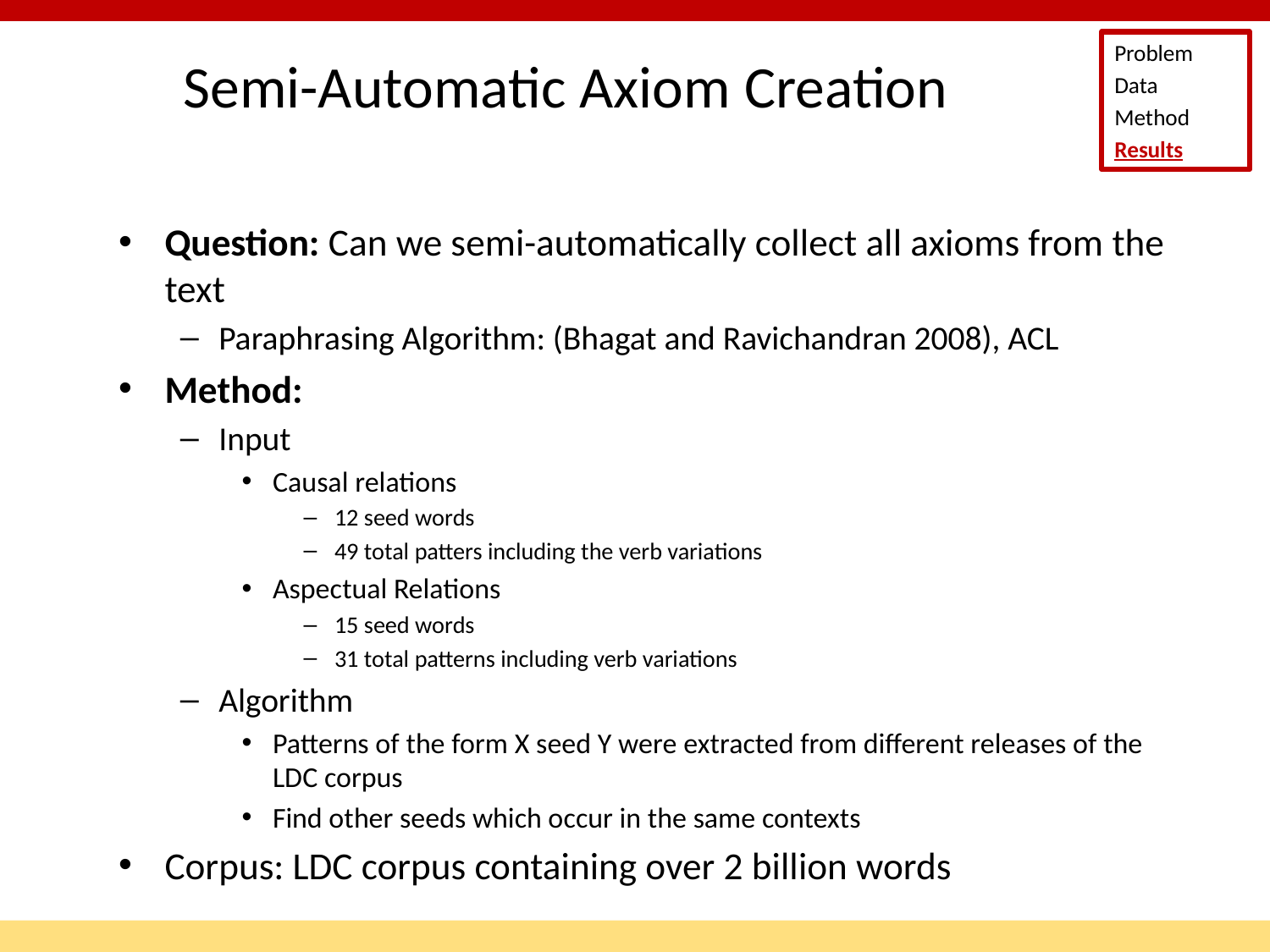

Problem
Data
Method
Results

# Semi-Automatic Axiom Creation
Question: Can we semi-automatically collect all axioms from the text
Paraphrasing Algorithm: (Bhagat and Ravichandran 2008), ACL
Method:
Input
Causal relations
12 seed words
49 total patters including the verb variations
Aspectual Relations
15 seed words
31 total patterns including verb variations
Algorithm
Patterns of the form X seed Y were extracted from different releases of the LDC corpus
Find other seeds which occur in the same contexts
Corpus: LDC corpus containing over 2 billion words